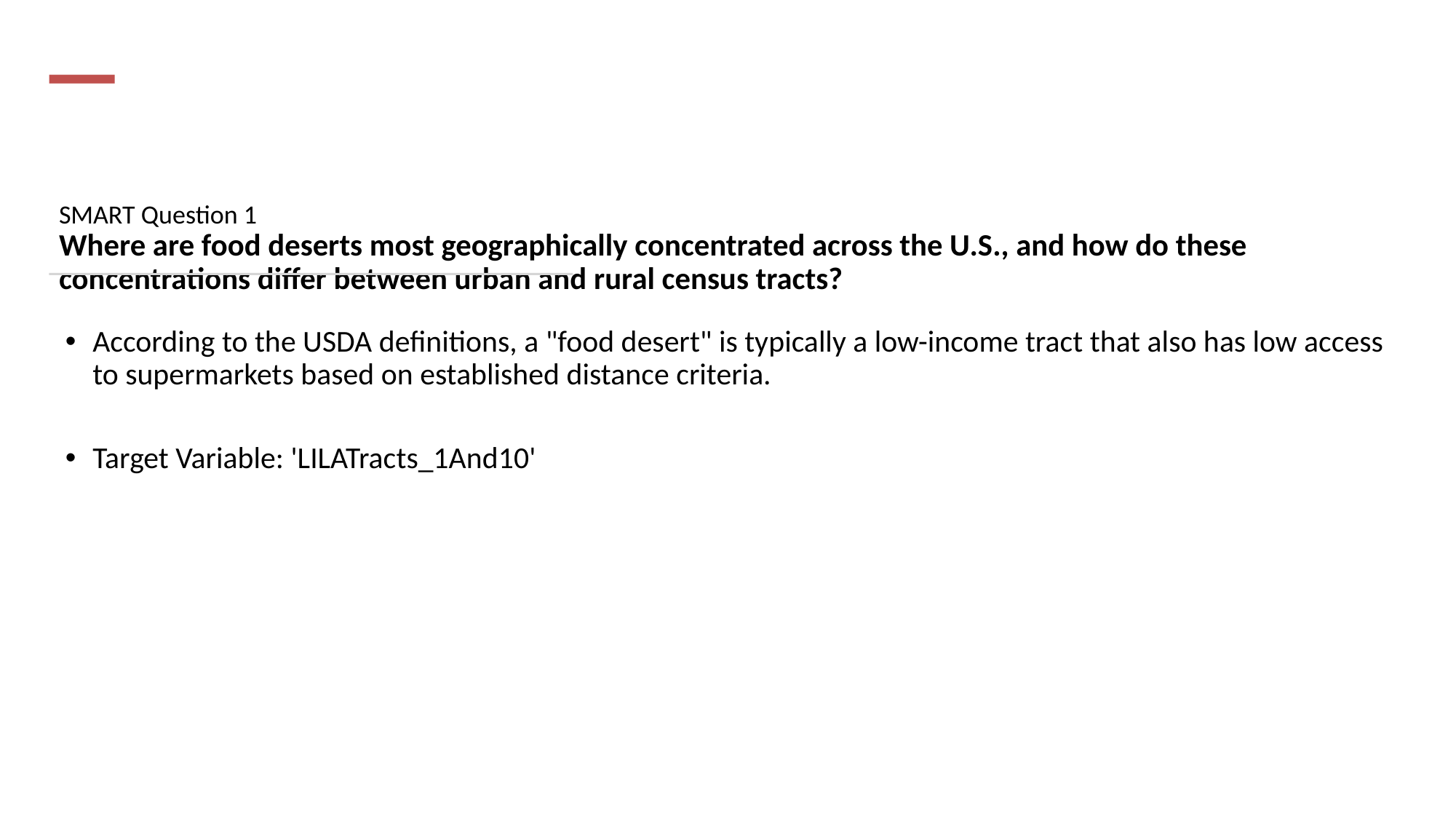

# SMART Question 1 Where are food deserts most geographically concentrated across the U.S., and how do these concentrations differ between urban and rural census tracts?

According to the USDA definitions, a "food desert" is typically a low-income tract that also has low access to supermarkets based on established distance criteria.

Target Variable: 'LILATracts_1And10'